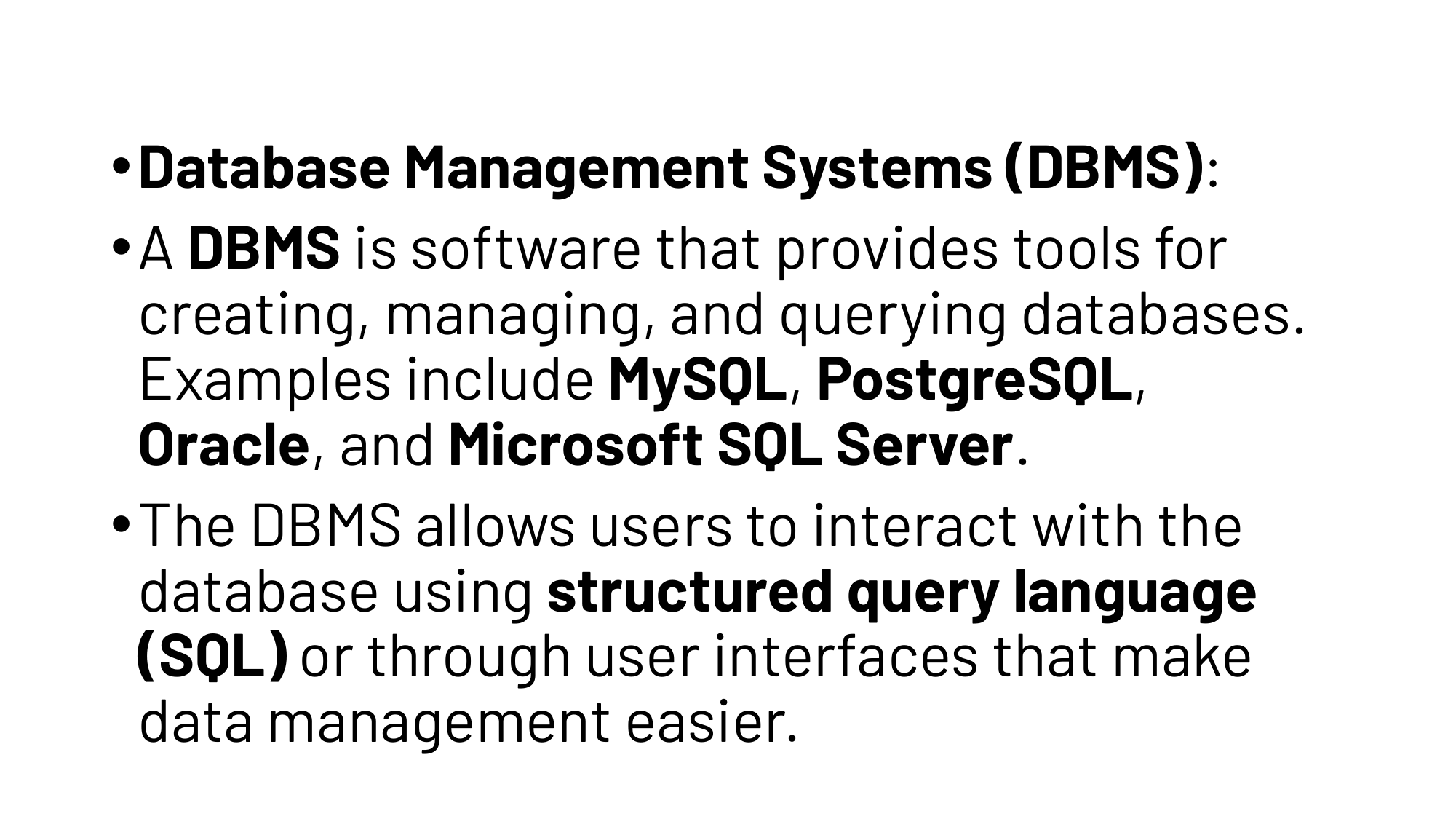

#
Database Management Systems (DBMS):
A DBMS is software that provides tools for creating, managing, and querying databases. Examples include MySQL, PostgreSQL, Oracle, and Microsoft SQL Server.
The DBMS allows users to interact with the database using structured query language (SQL) or through user interfaces that make data management easier.